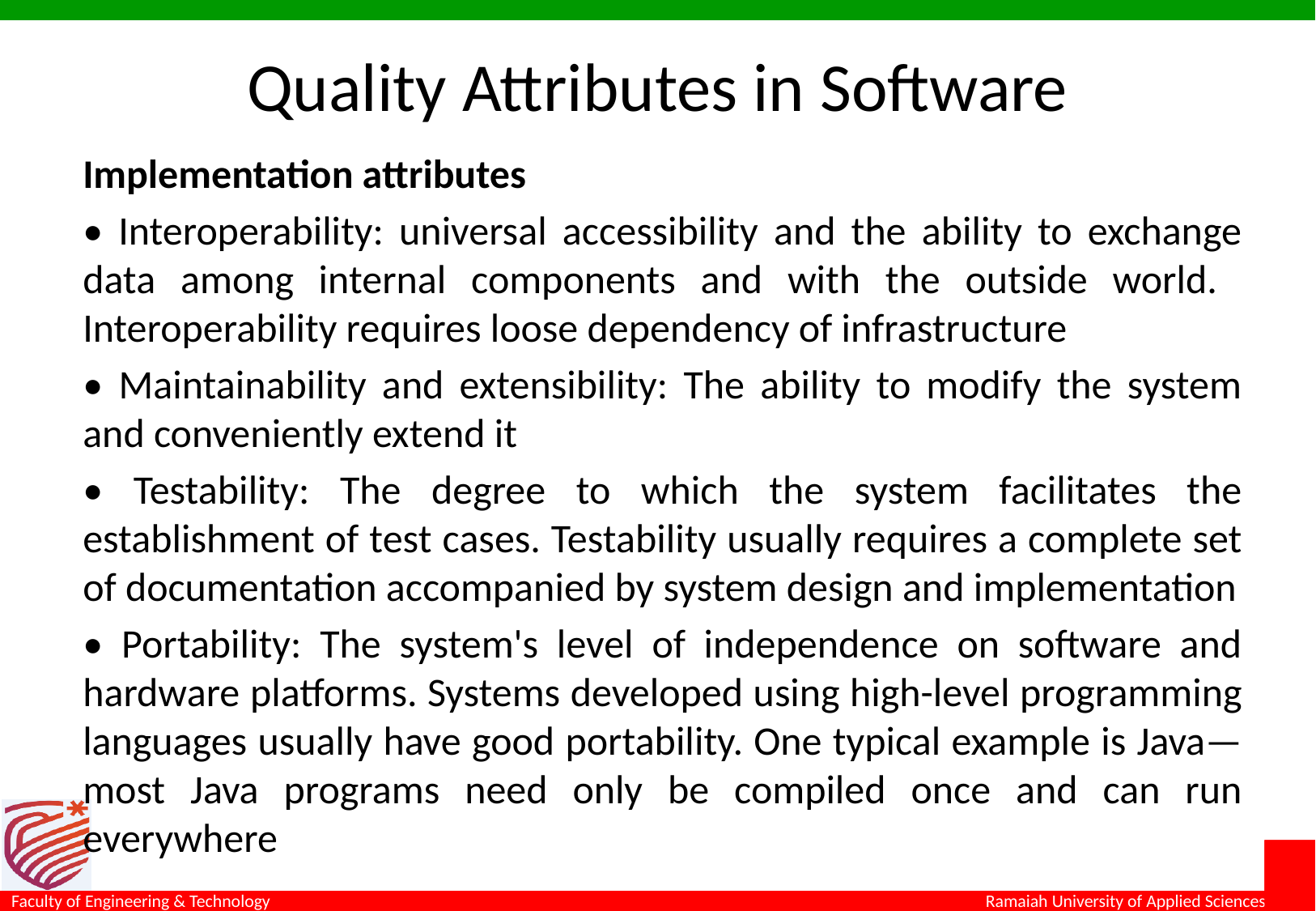

# Quality Attributes in Software
Implementation attributes
• Interoperability: universal accessibility and the ability to exchange data among internal components and with the outside world.  Interoperability requires loose dependency of infrastructure
• Maintainability and extensibility: The ability to modify the system and conveniently extend it
• Testability: The degree to which the system facilitates the establishment of test cases. Testability usually requires a complete set of documentation accompanied by system design and implementation
• Portability: The system's level of independence on software and hardware platforms. Systems developed using high-level programming languages usually have good portability. One typical example is Java—most Java programs need only be compiled once and can run everywhere